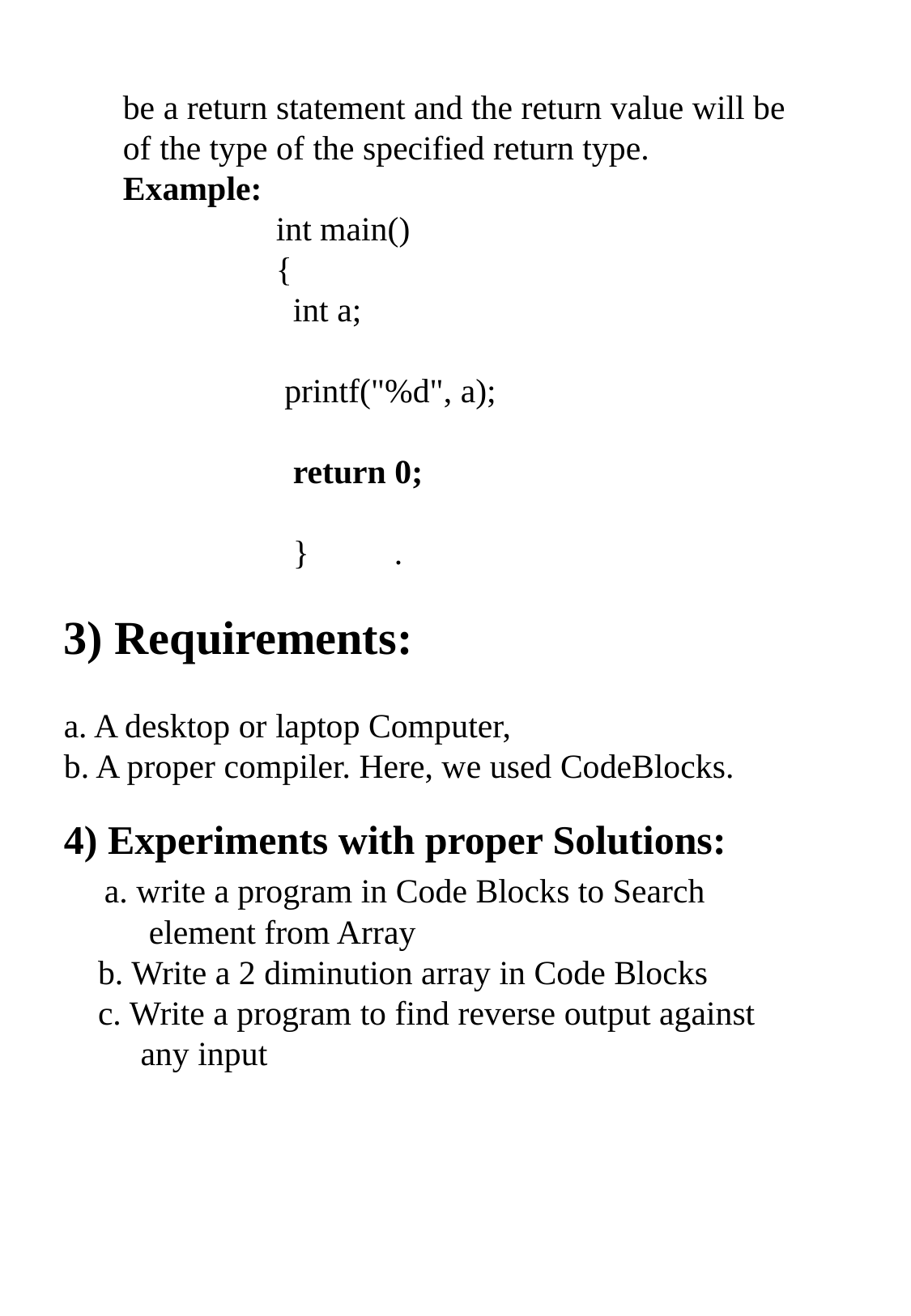

be a return statement and the return value will be of the type of the specified return type.
Example:
                  int main()
                  {
                    int a;

                   printf("%d", a);

                    return 0;

                    }          .

3) Requirements:

a. A desktop or laptop Computer,
b. A proper compiler. Here, we used CodeBlocks.
4) Experiments with proper Solutions:
    a. write a program in Code Blocks to Search
          element from Array
    b. Write a 2 diminution array in Code Blocks
    c. Write a program to find reverse output against
         any input